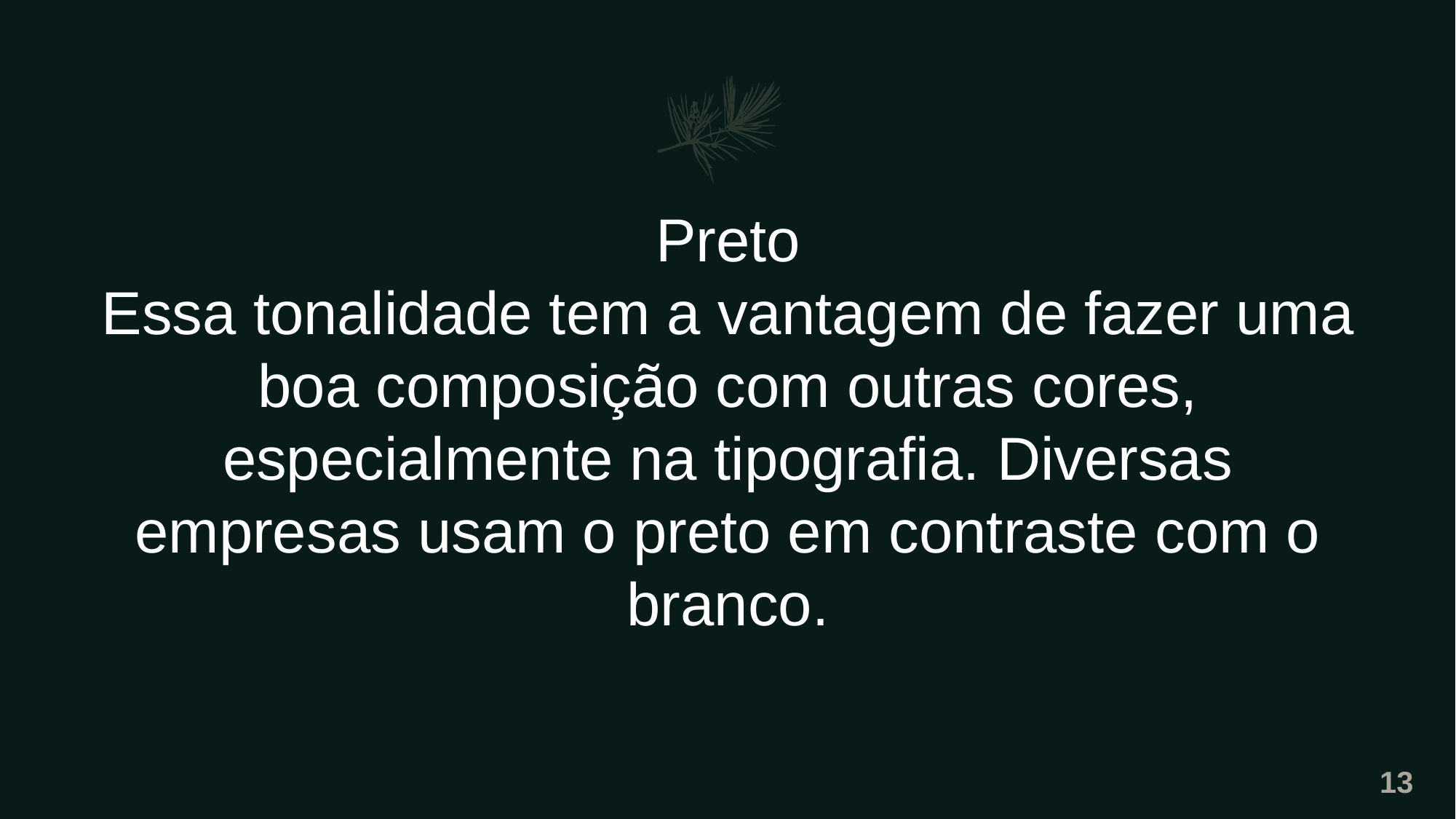

# Preto Essa tonalidade tem a vantagem de fazer uma boa composição com outras cores, especialmente na tipografia. Diversas empresas usam o preto em contraste com o branco.
13